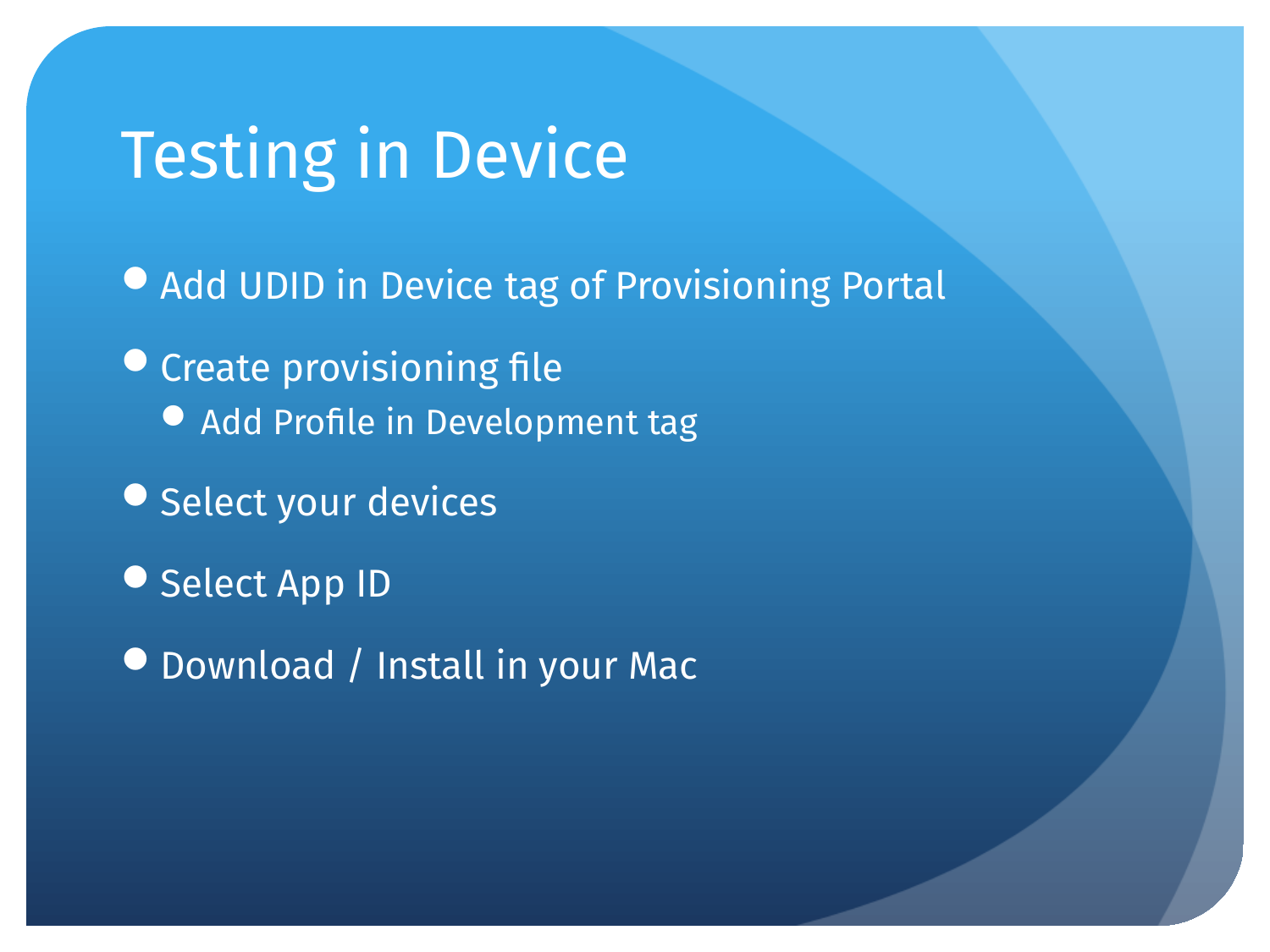

# Testing in Device
Add UDID in Device tag of Provisioning Portal
Create provisioning file
Add Profile in Development tag
Select your devices
Select App ID
Download / Install in your Mac